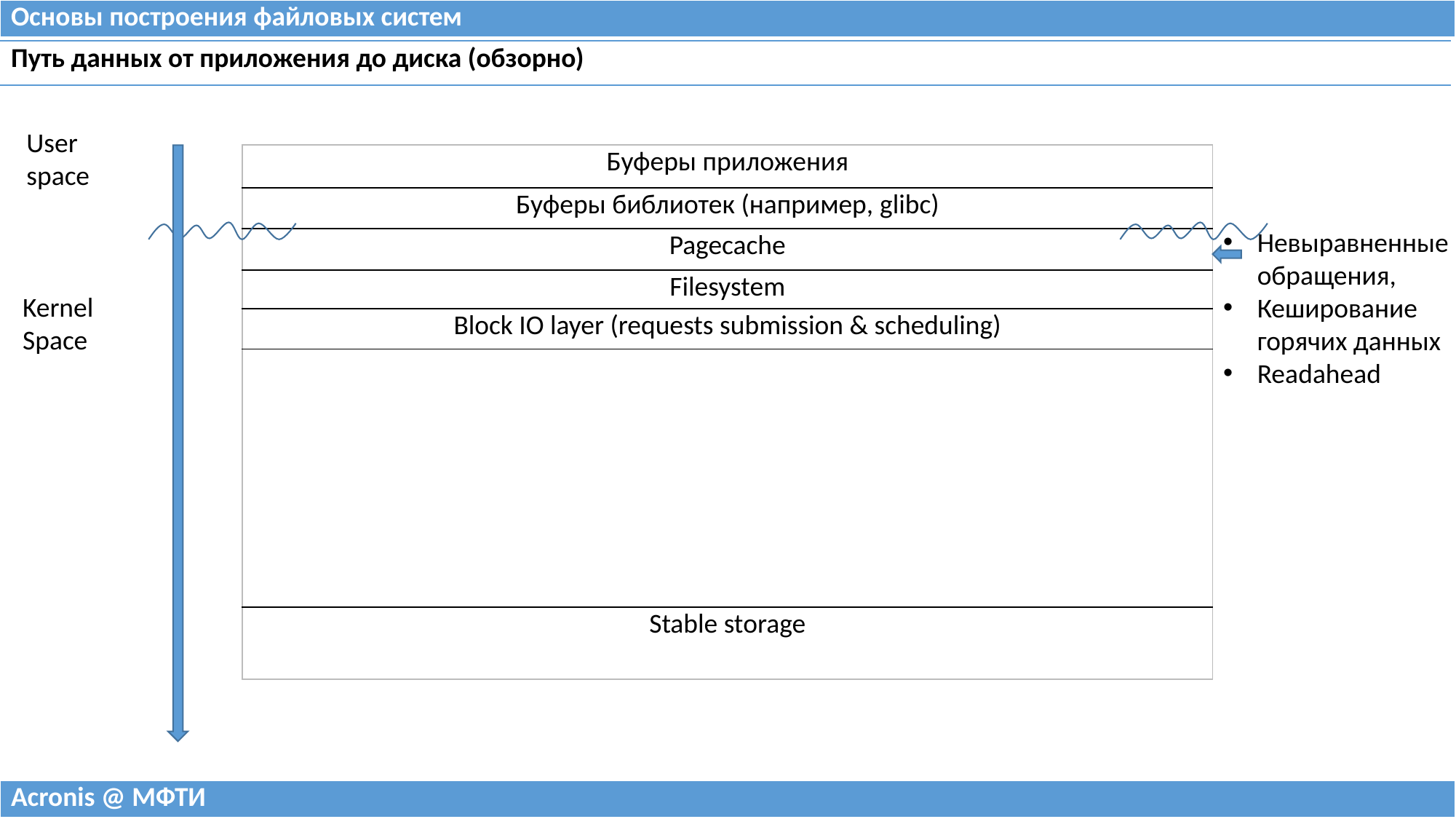

| Основы построения файловых систем |
| --- |
| Путь данных от приложения до диска (обзорно) |
| --- |
User
space

| Буферы приложения |
| --- |
| Буферы библиотек (например, glibc) |
| Pagecache |
| Filesystem |
| Block IO layer (requests submission & scheduling) |
|  |
| Stable storage |
Невыравненные
обращения,
Кеширование
горячих данных
Readahead

Kernel
Space
| Acronis @ МФТИ |
| --- |